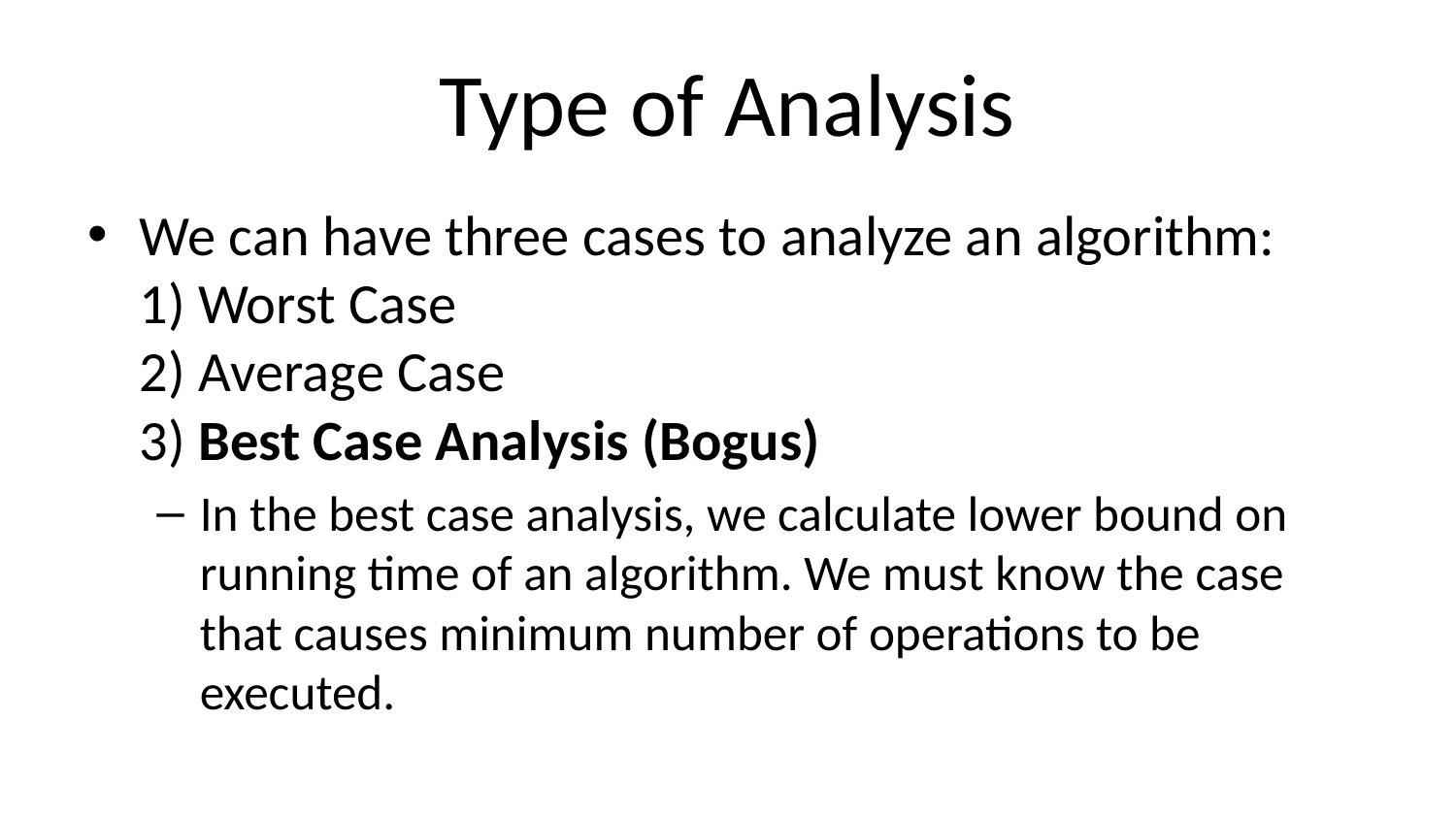

# Type of Analysis
We can have three cases to analyze an algorithm:
1) Worst Case
2) Average Case
3) Best Case Analysis (Bogus)
In the best case analysis, we calculate lower bound on running time of an algorithm. We must know the case that causes minimum number of operations to be executed.